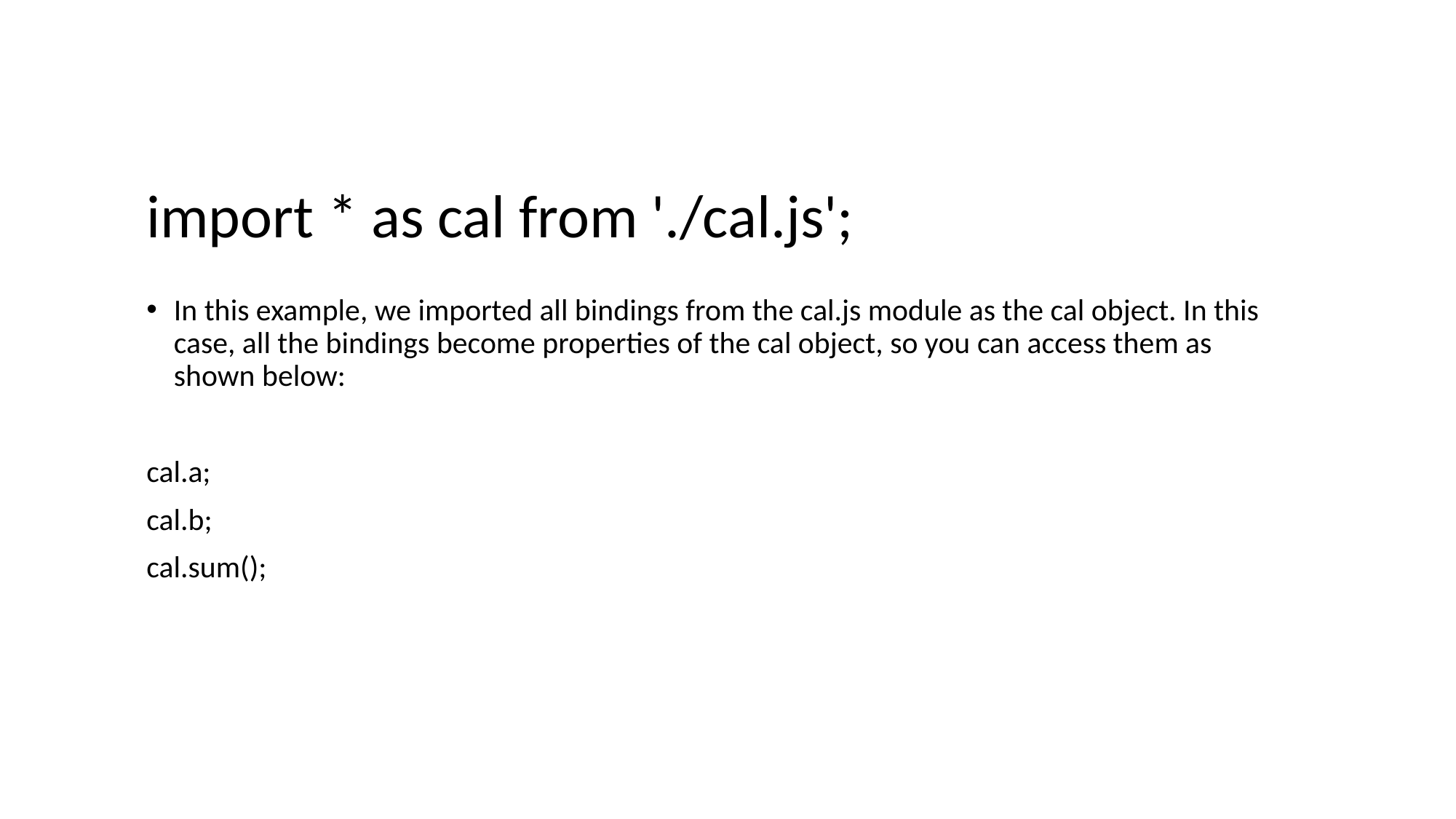

# import * as cal from './cal.js';
In this example, we imported all bindings from the cal.js module as the cal object. In this case, all the bindings become properties of the cal object, so you can access them as shown below:

cal.a;
cal.b;
cal.sum();